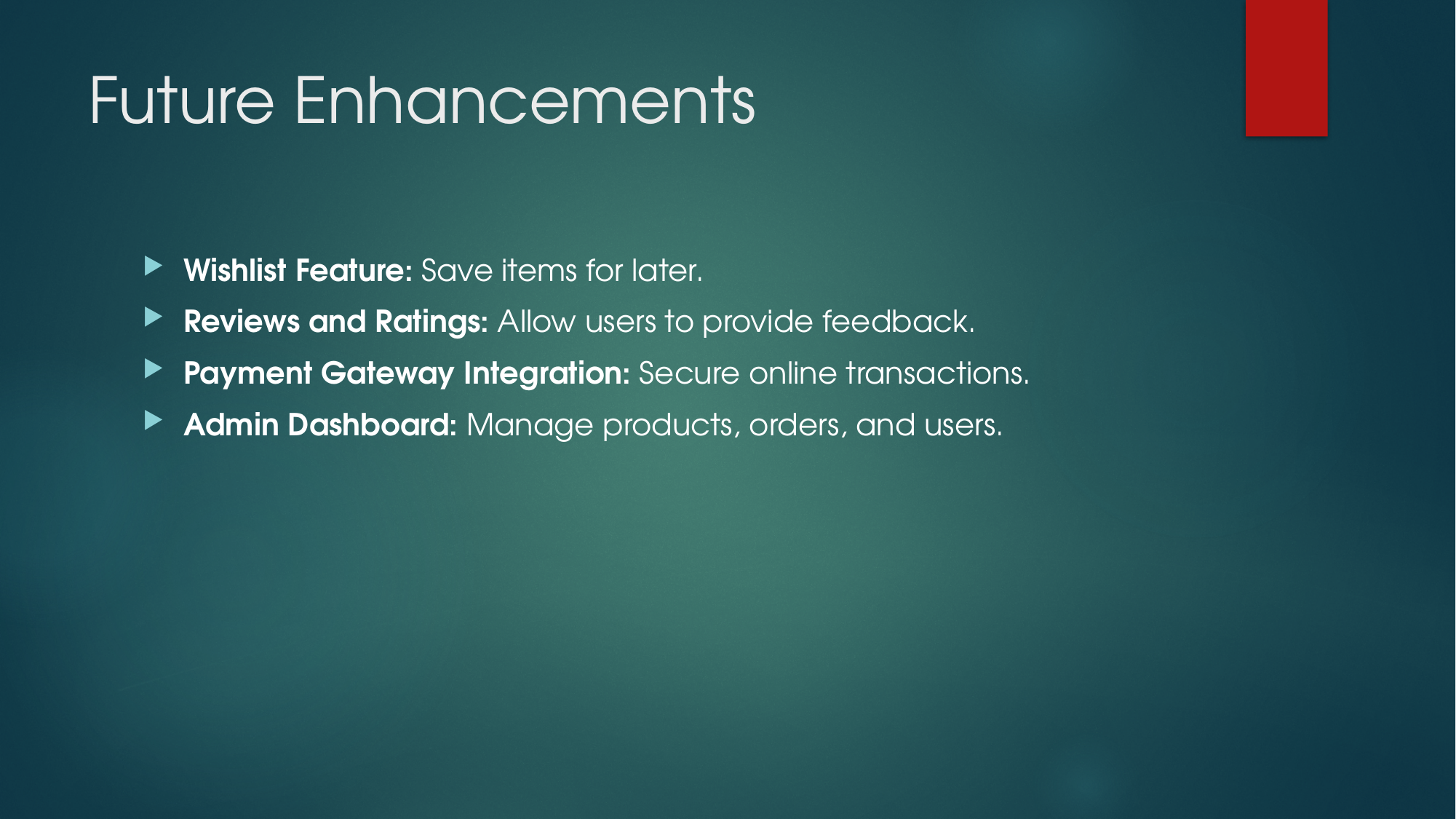

# Future Enhancements
Wishlist Feature: Save items for later.
Reviews and Ratings: Allow users to provide feedback.
Payment Gateway Integration: Secure online transactions.
Admin Dashboard: Manage products, orders, and users.